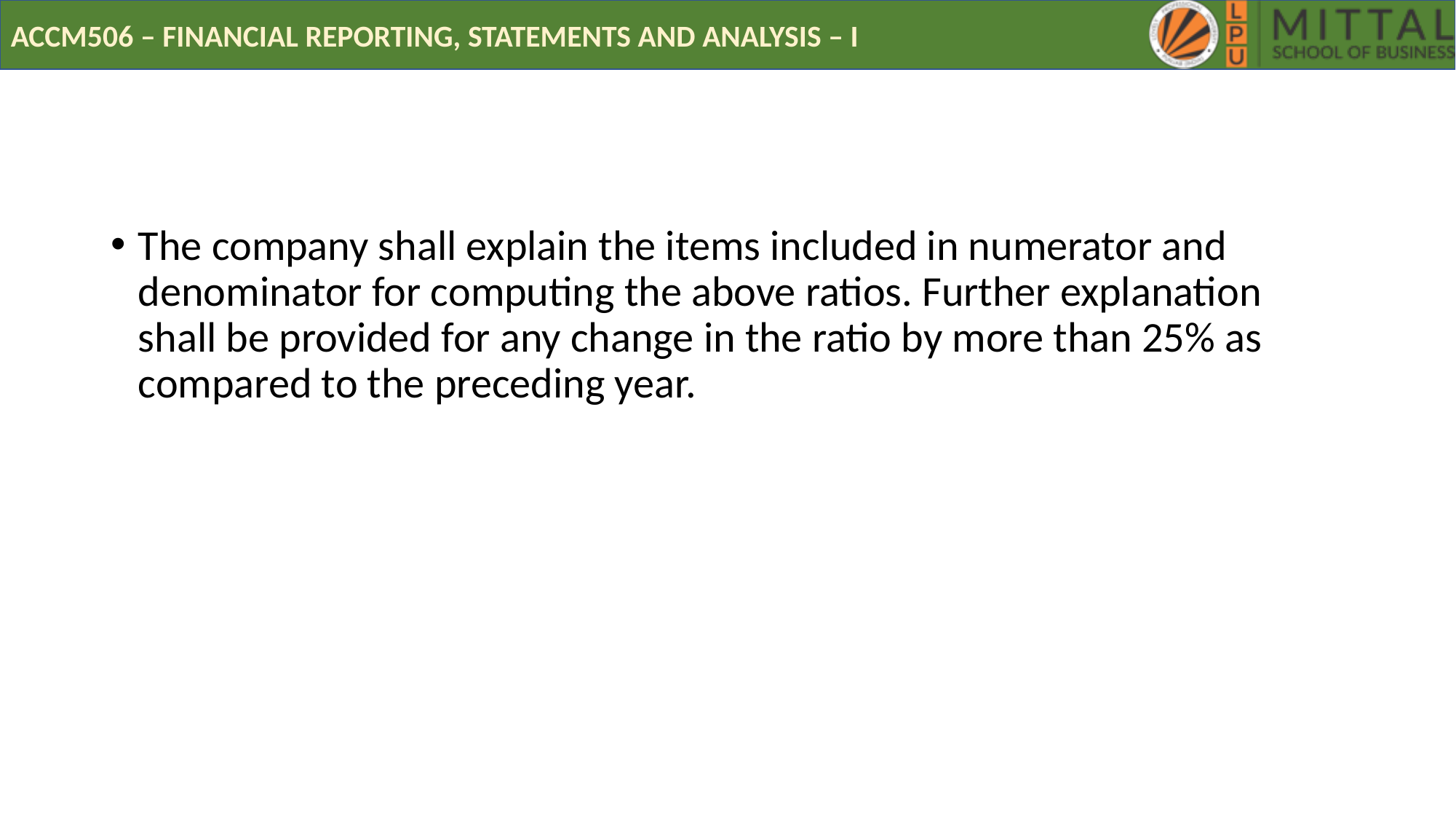

#
The company shall explain the items included in numerator and denominator for computing the above ratios. Further explanation shall be provided for any change in the ratio by more than 25% as compared to the preceding year.